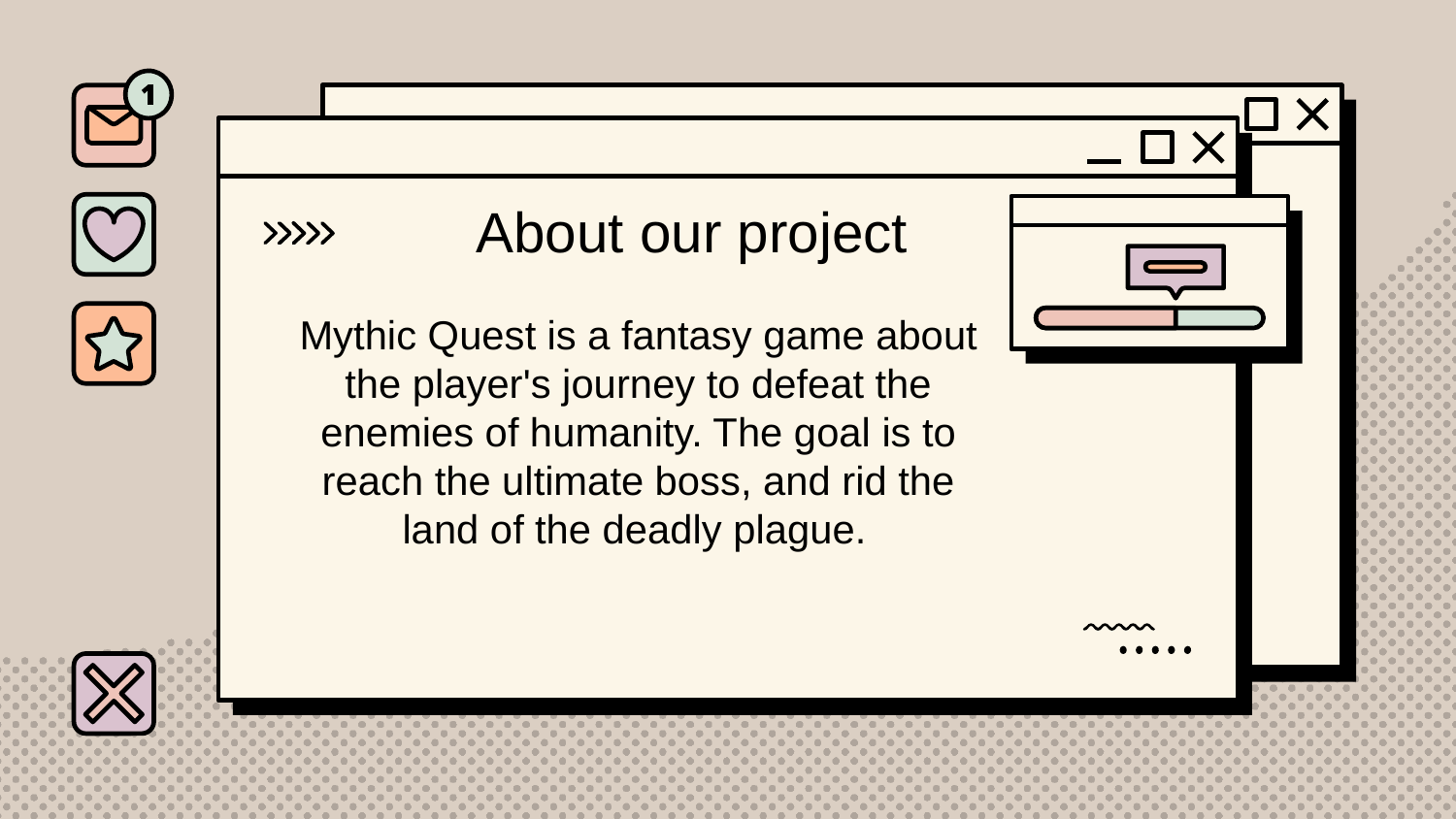

# About our project

Mythic Quest is a fantasy game about the player's journey to defeat the enemies of humanity. The goal is to reach the ultimate boss, and rid the land of the deadly plague.